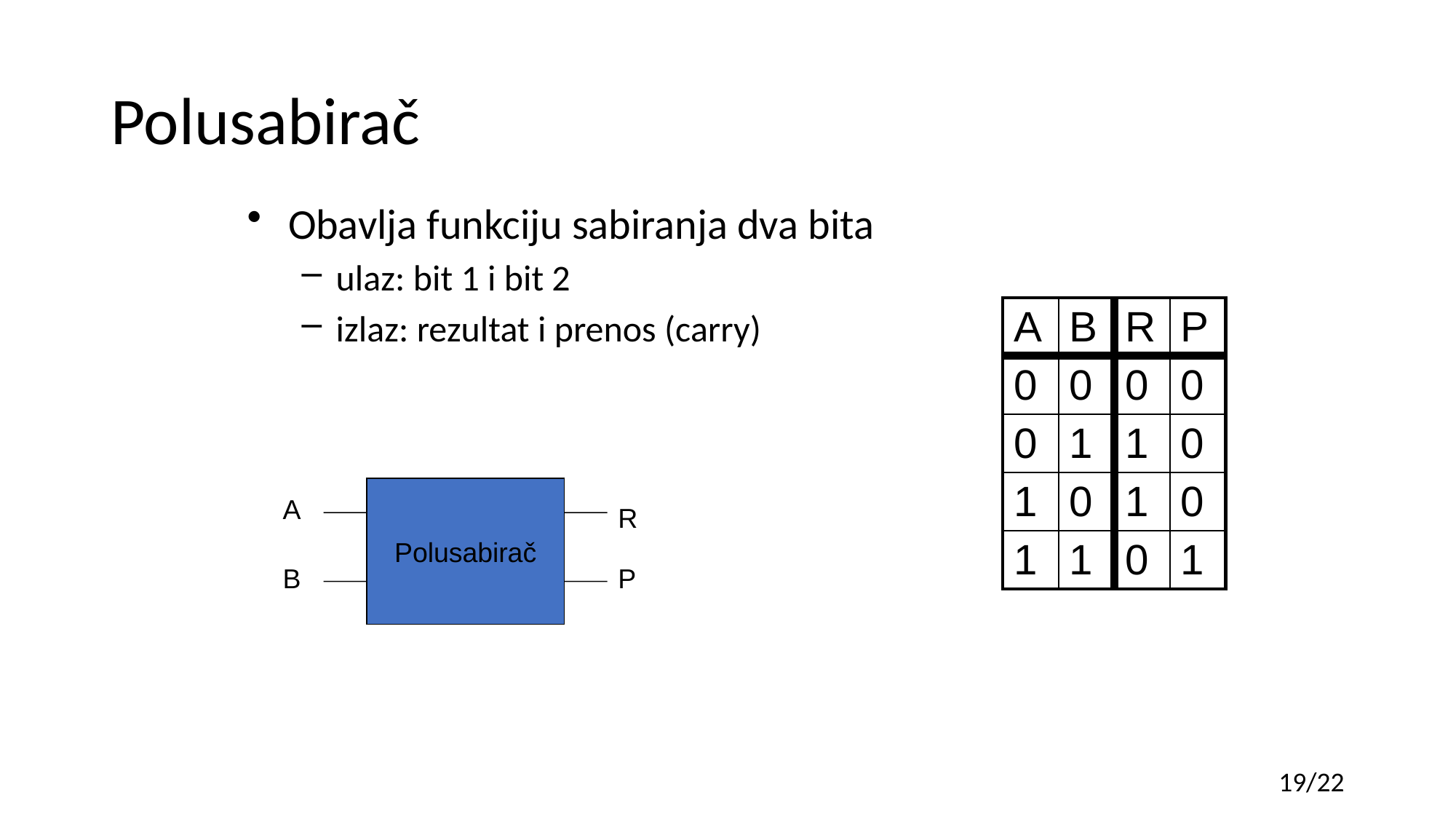

# Polusabirač
Obavlja funkciju sabiranja dva bita
ulaz: bit 1 i bit 2
izlaz: rezultat i prenos (carry)
| A | B | R | P |
| --- | --- | --- | --- |
| 0 | 0 | 0 | 0 |
| 0 | 1 | 1 | 0 |
| 1 | 0 | 1 | 0 |
| 1 | 1 | 0 | 1 |
Polusabirač
A
R

B
P